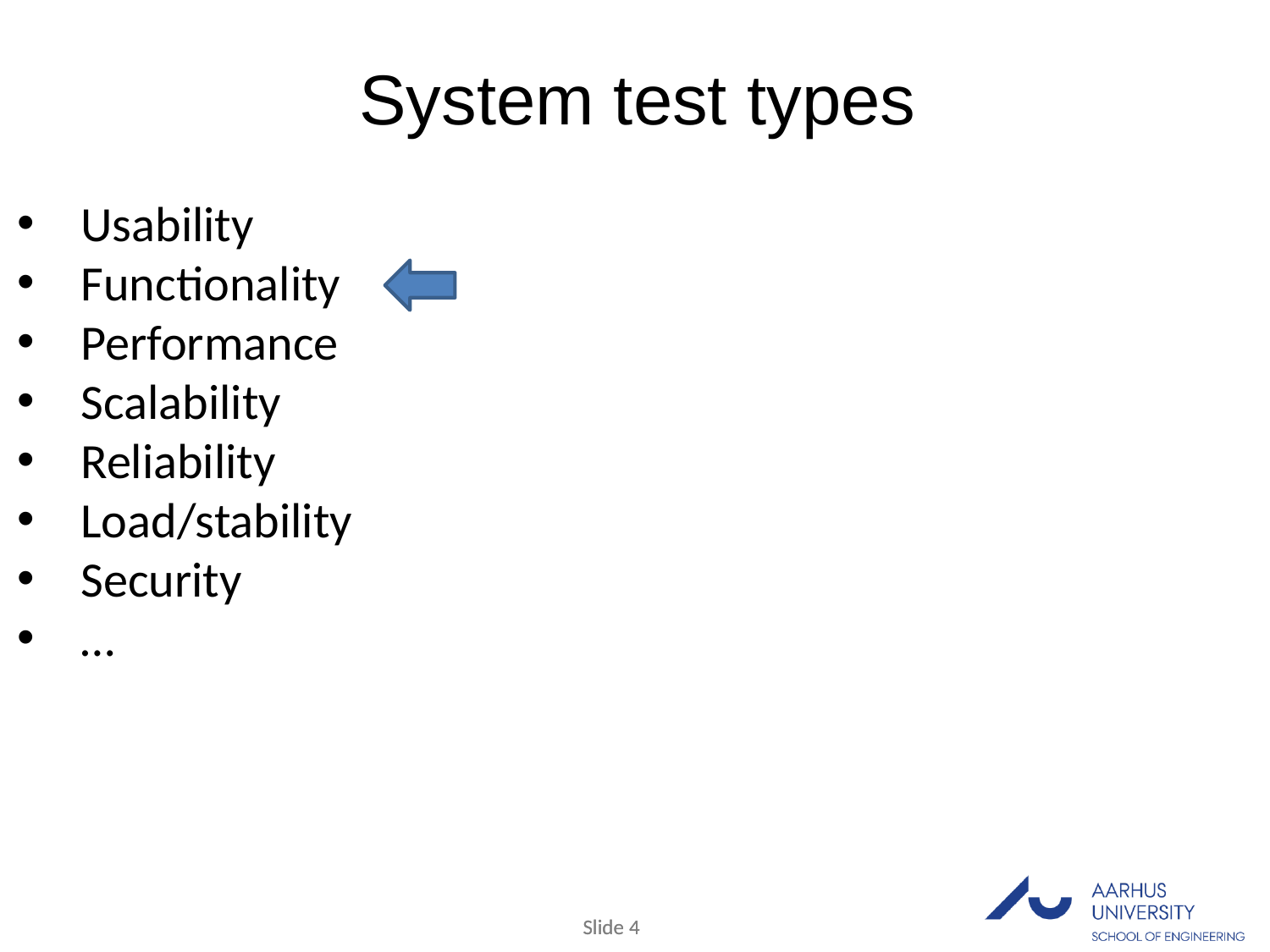

# System test types
Usability
Functionality
Performance
Scalability
Reliability
Load/stability
Security
…